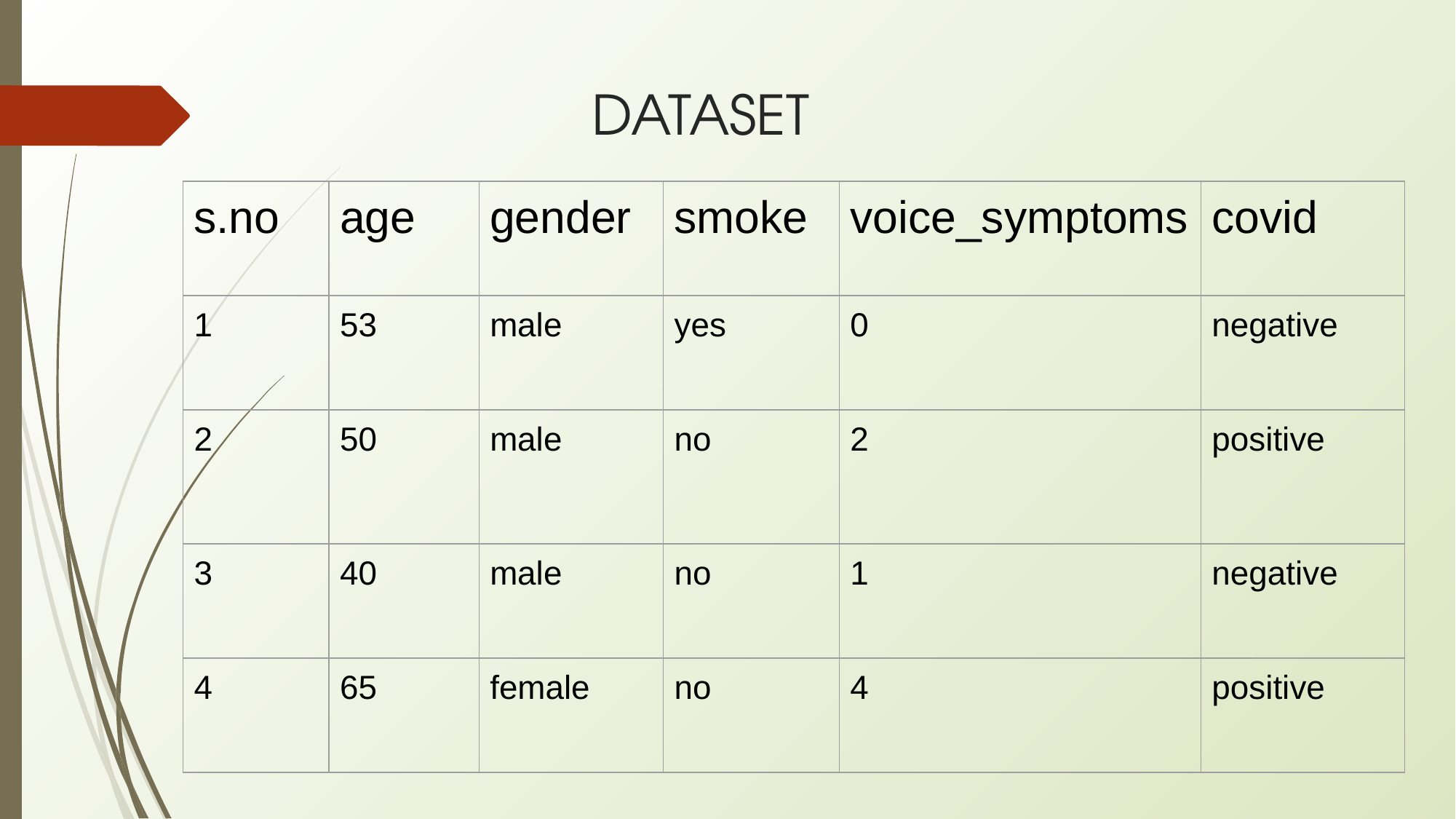

# DATASET
| s.no | age | gender | smoke | voice\_symptoms | covid |
| --- | --- | --- | --- | --- | --- |
| 1 | 53 | male | yes | 0 | negative |
| 2 | 50 | male | no | 2 | positive |
| 3 | 40 | male | no | 1 | negative |
| 4 | 65 | female | no | 4 | positive |